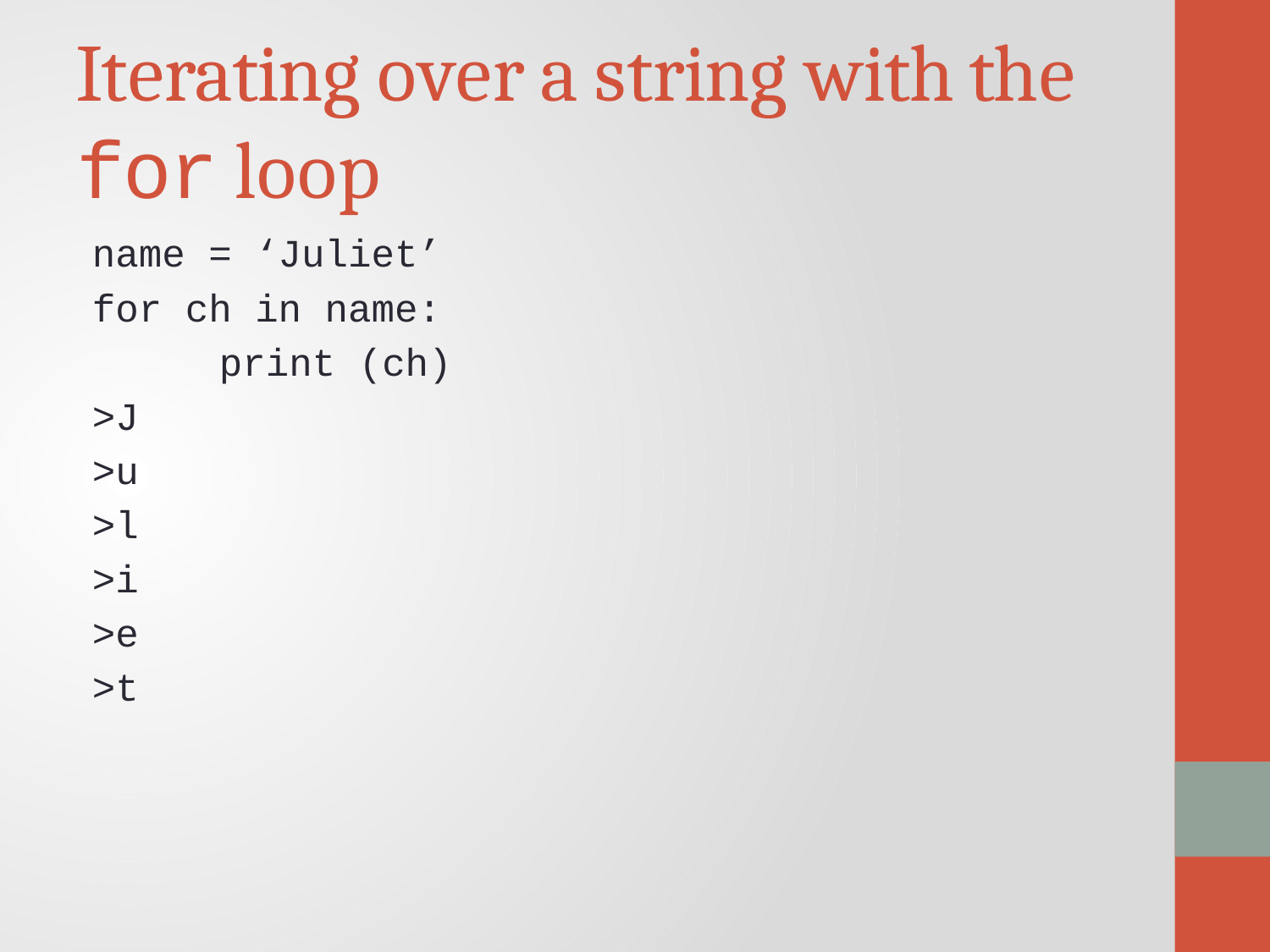

# Iterating over a string with the for loop
name = ‘Juliet’
for ch in name:
	print (ch)
>J
>u
>l
>i
>e
>t